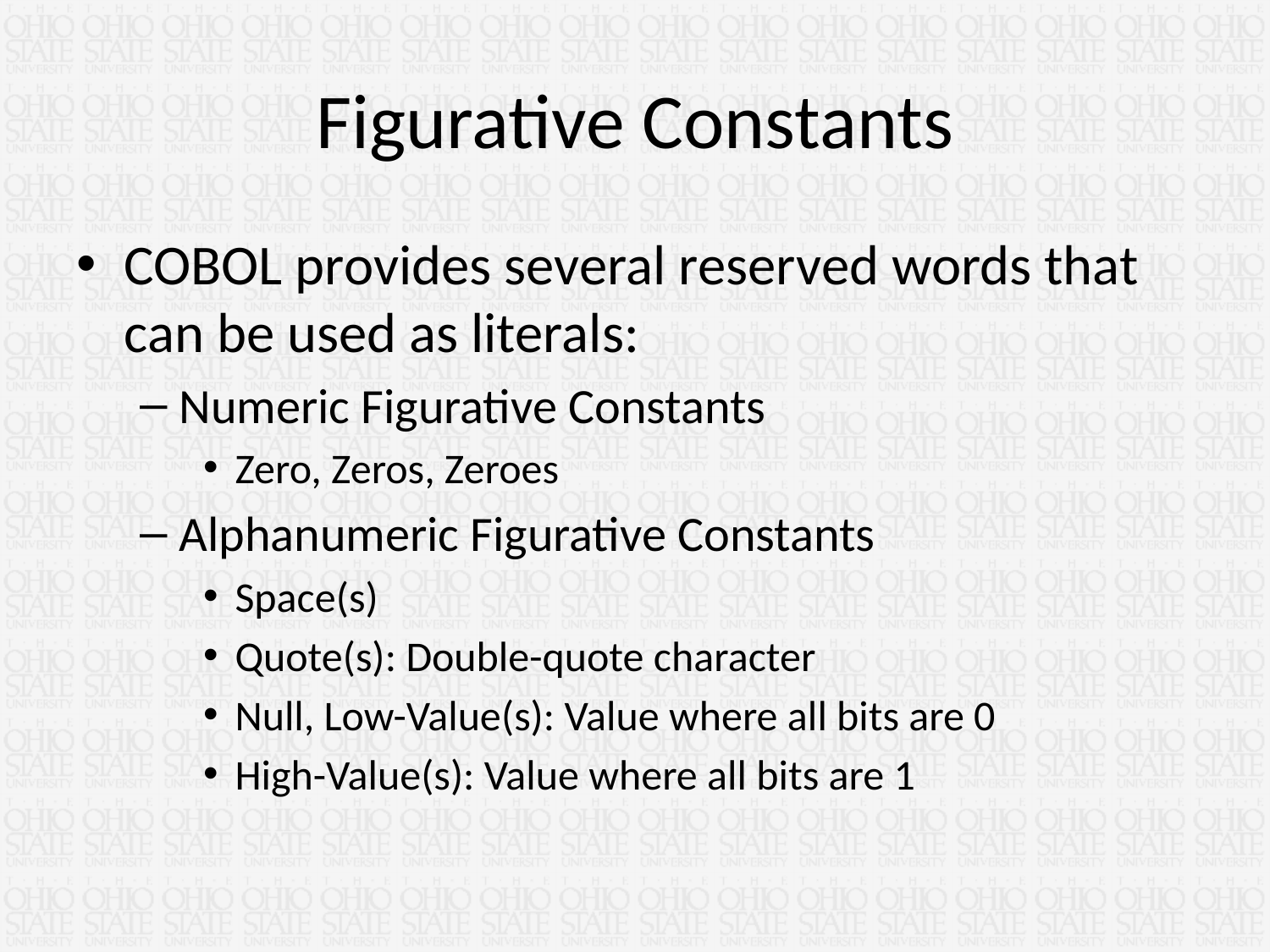

# Figurative Constants
COBOL provides several reserved words that can be used as literals:
Numeric Figurative Constants
Zero, Zeros, Zeroes
Alphanumeric Figurative Constants
Space(s)
Quote(s): Double-quote character
Null, Low-Value(s): Value where all bits are 0
High-Value(s): Value where all bits are 1